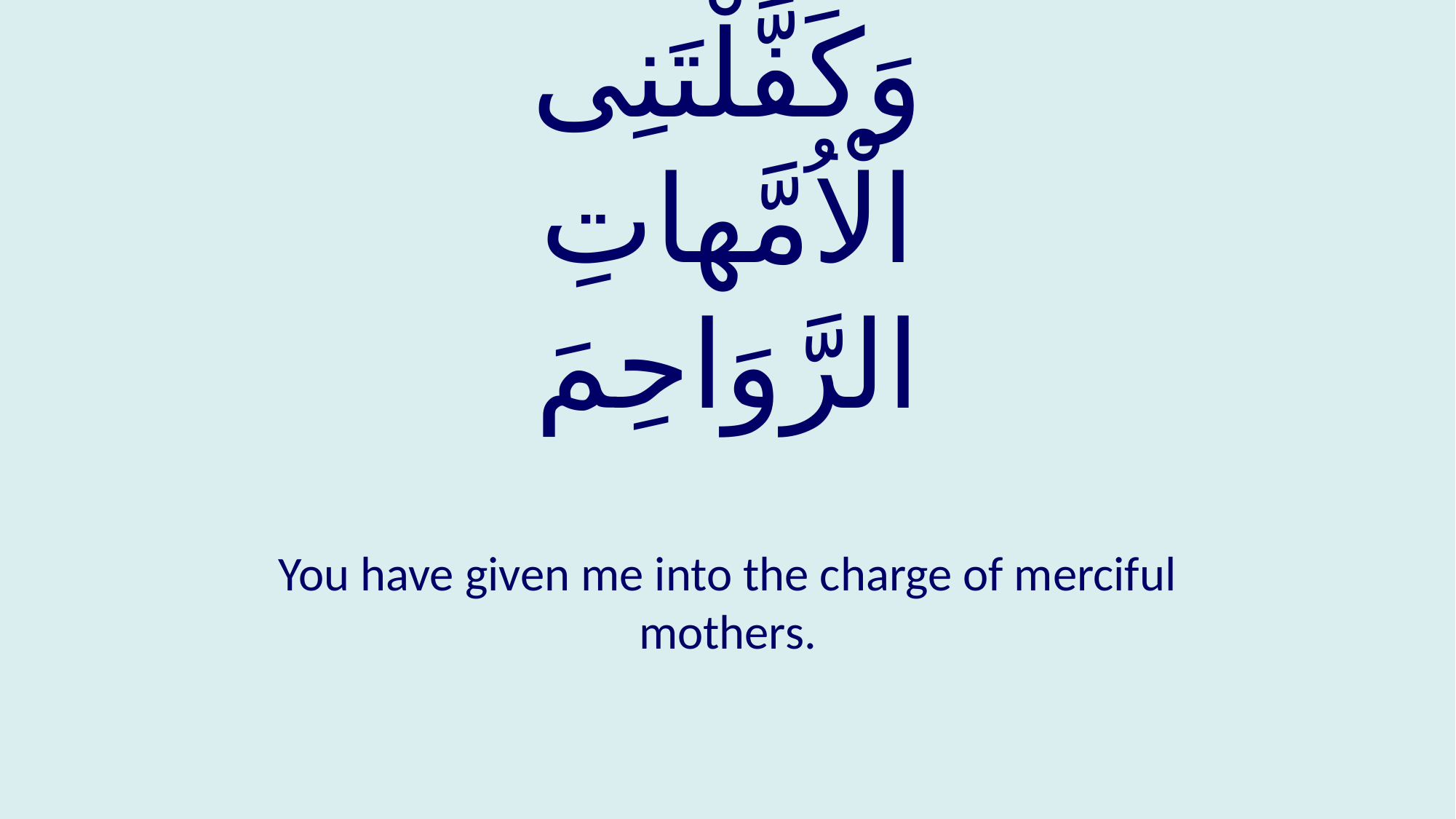

# وَكَفَّلْتَنِی الْاُمَّهاتِ الرَّوَاحِمَ
You have given me into the charge of merciful mothers.